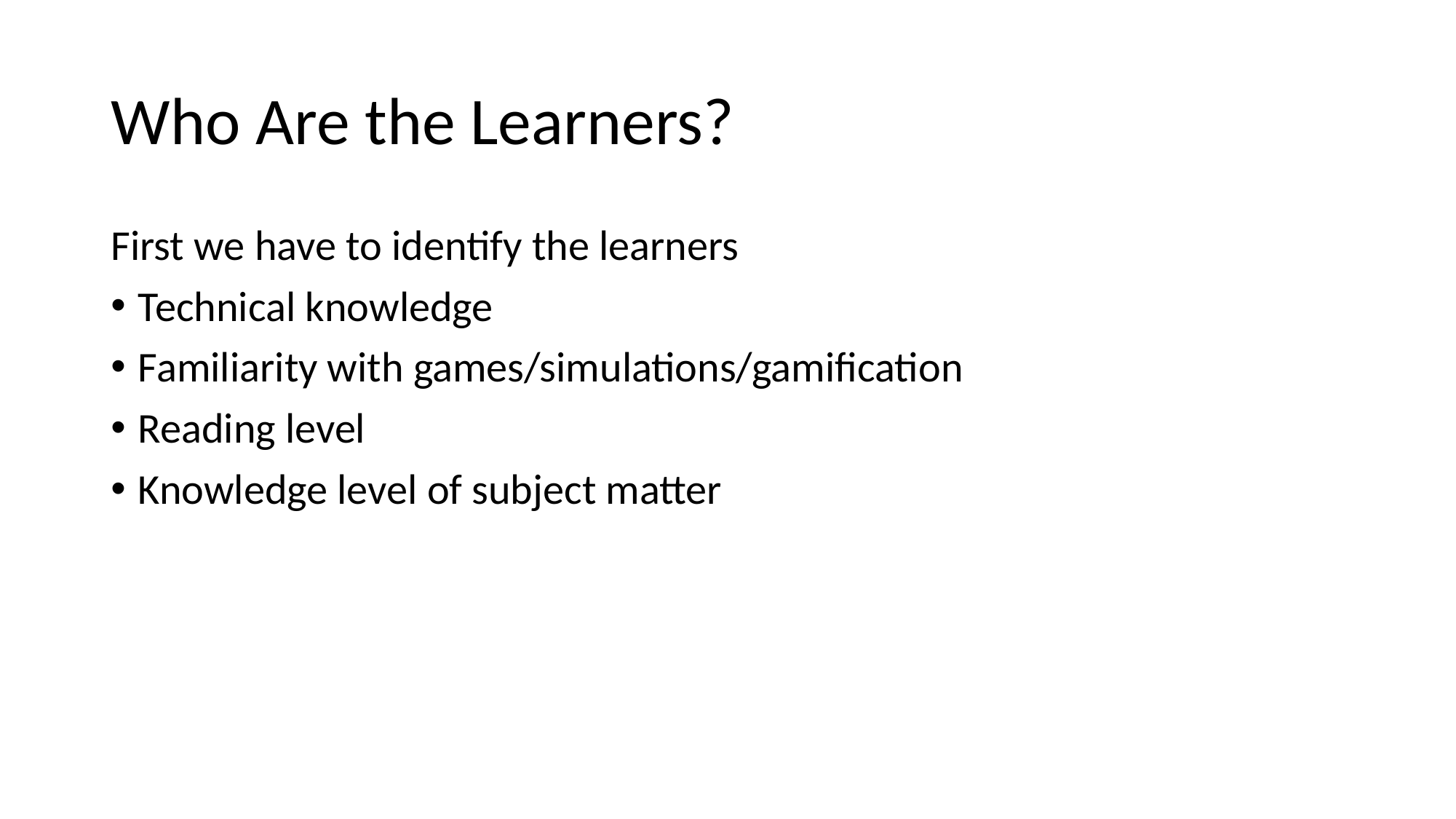

# Who Are the Learners?
First we have to identify the learners
Technical knowledge
Familiarity with games/simulations/gamification
Reading level
Knowledge level of subject matter